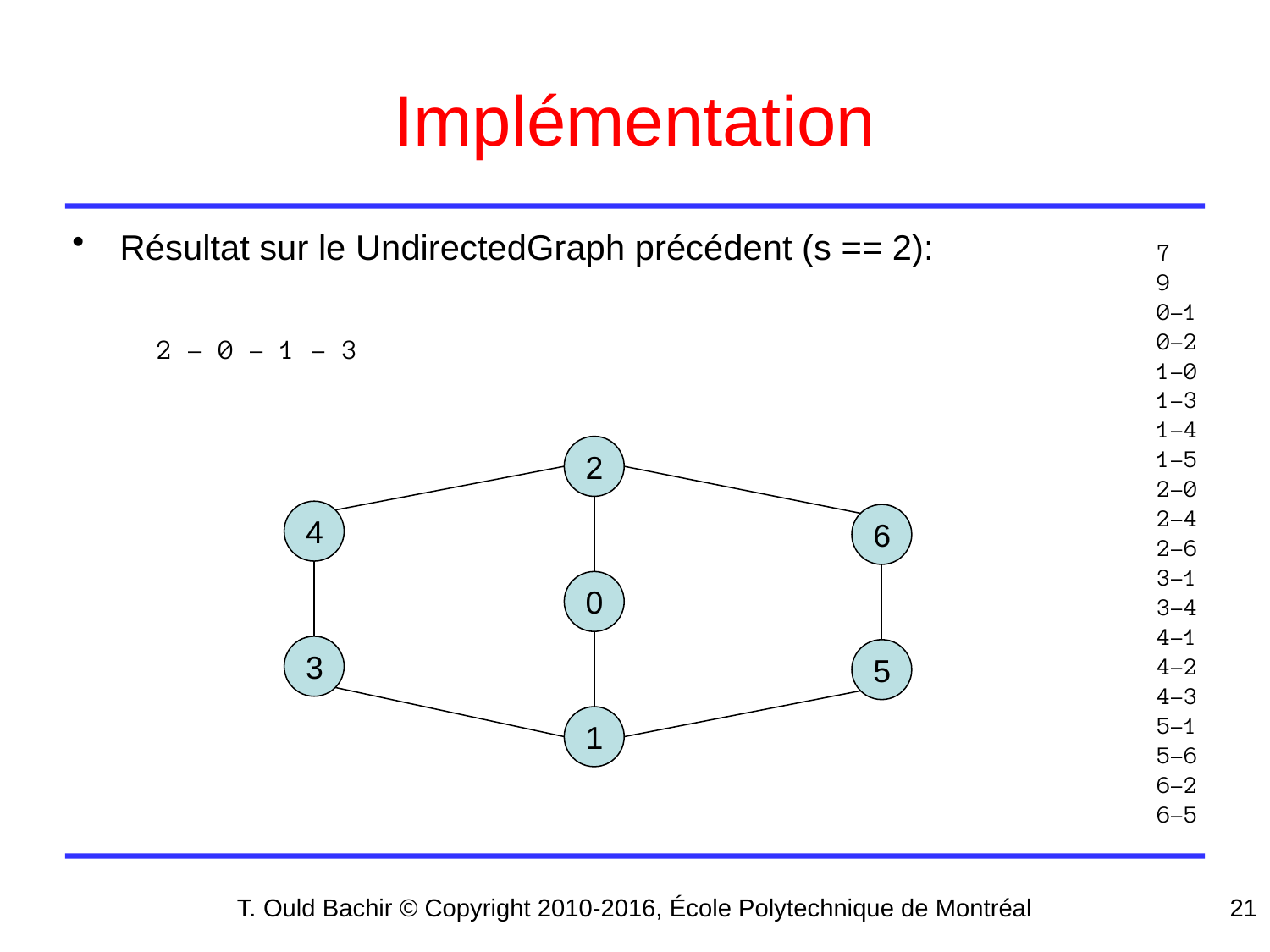

# Implémentation
Résultat sur le UndirectedGraph précédent (s == 2):
7
9
0-1
0-2
1-0
1-3
1-4
1-5
2-0
2-4
2-6
3-1
3-4
4-1
4-2
4-3
5-1
5-6
6-2
6-5
2 – 0 – 1 - 3
2
4
6
0
3
5
1
T. Ould Bachir © Copyright 2010-2016, École Polytechnique de Montréal
21